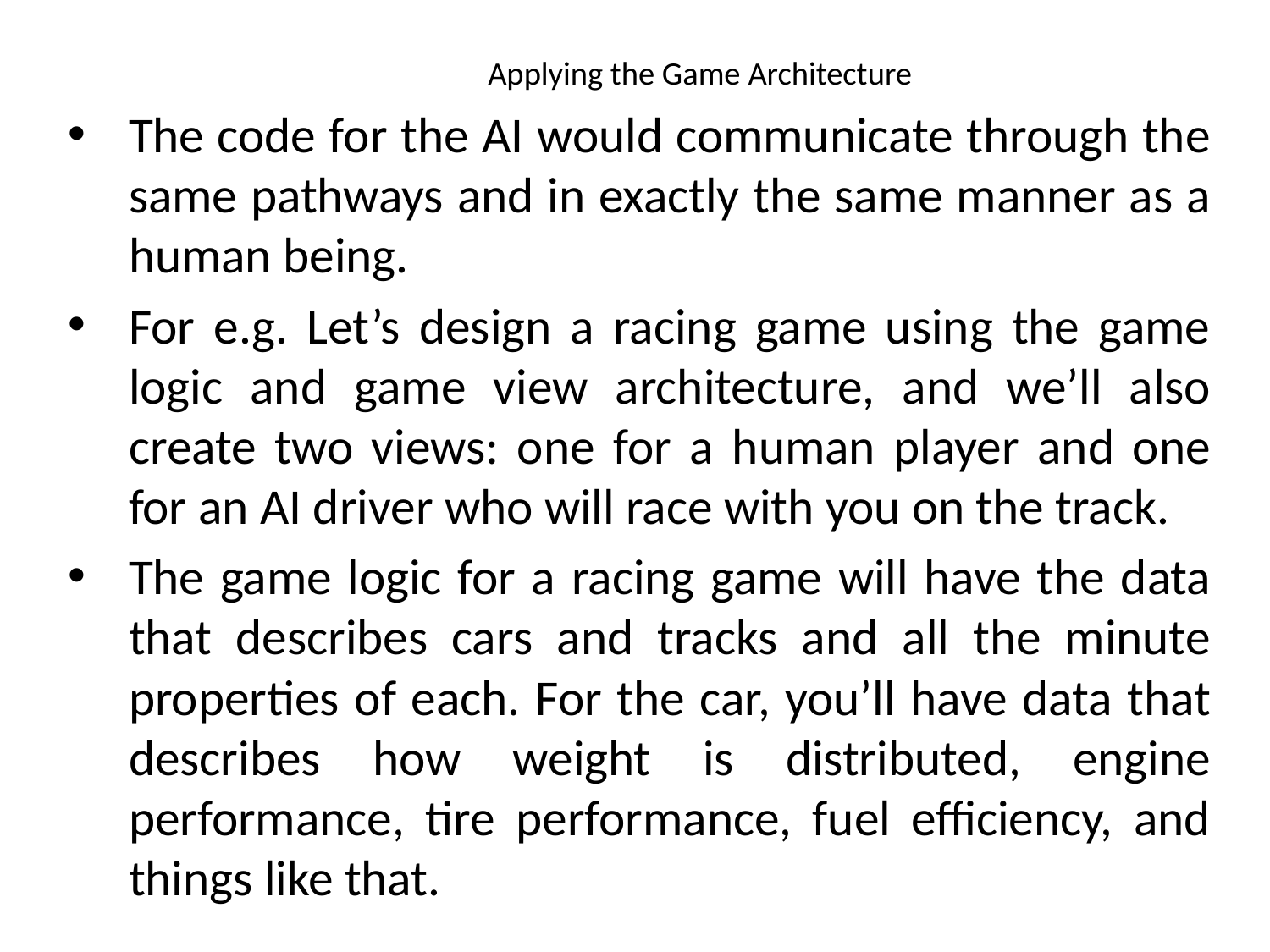

# Applying the Game Architecture
The code for the AI would communicate through the same pathways and in exactly the same manner as a human being.
For e.g. Let’s design a racing game using the game logic and game view architecture, and we’ll also create two views: one for a human player and one for an AI driver who will race with you on the track.
The game logic for a racing game will have the data that describes cars and tracks and all the minute properties of each. For the car, you’ll have data that describes how weight is distributed, engine performance, tire performance, fuel efficiency, and things like that.